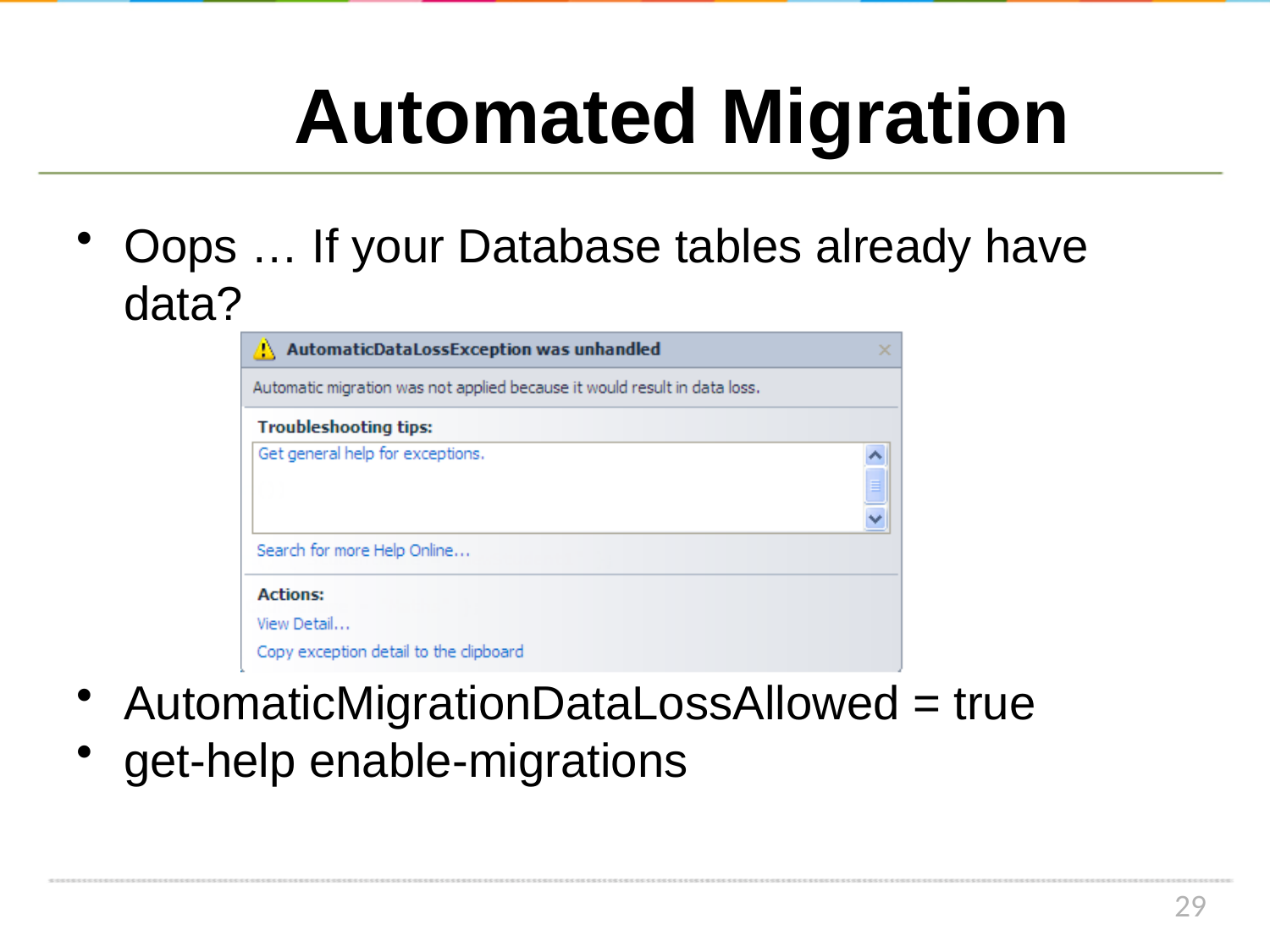

# Automated Migration
Oops … If your Database tables already have data?

AutomaticMigrationDataLossAllowed = true
get-help enable-migrations
29